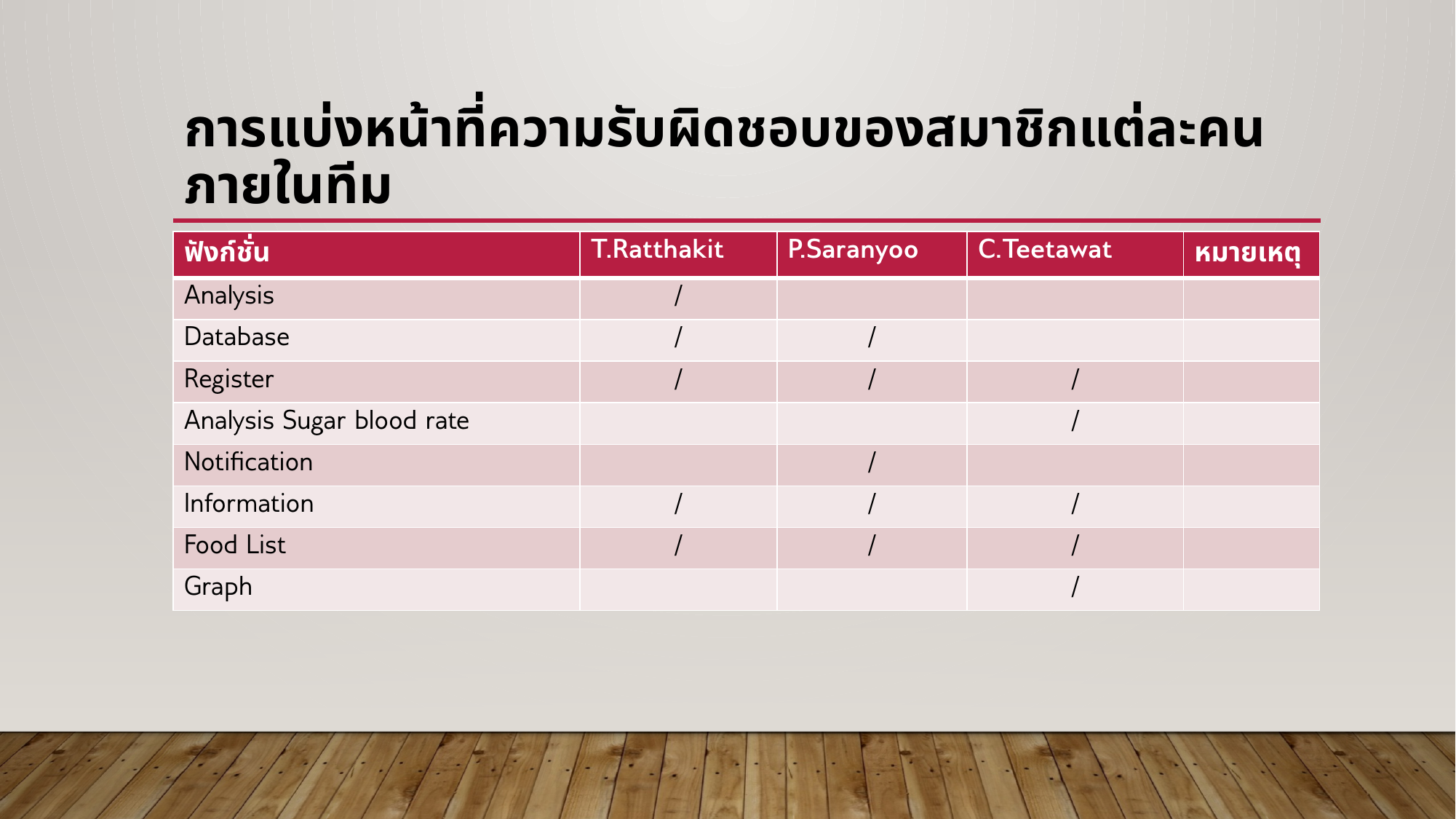

# การแบ่งหน้าที่ความรับผิดชอบของสมาชิกแต่ละคนภายในทีม
| ฟังก์ชั่น | T.Ratthakit | P.Saranyoo | C.Teetawat | หมายเหตุ |
| --- | --- | --- | --- | --- |
| Analysis | / |  |  |  |
| Database | / | / |  |  |
| Register | / | / | / |  |
| Analysis Sugar blood rate |  |  | / |  |
| Notification |  | / |  |  |
| Information | / | / | / |  |
| Food List | / | / | / |  |
| Graph |  |  | / |  |